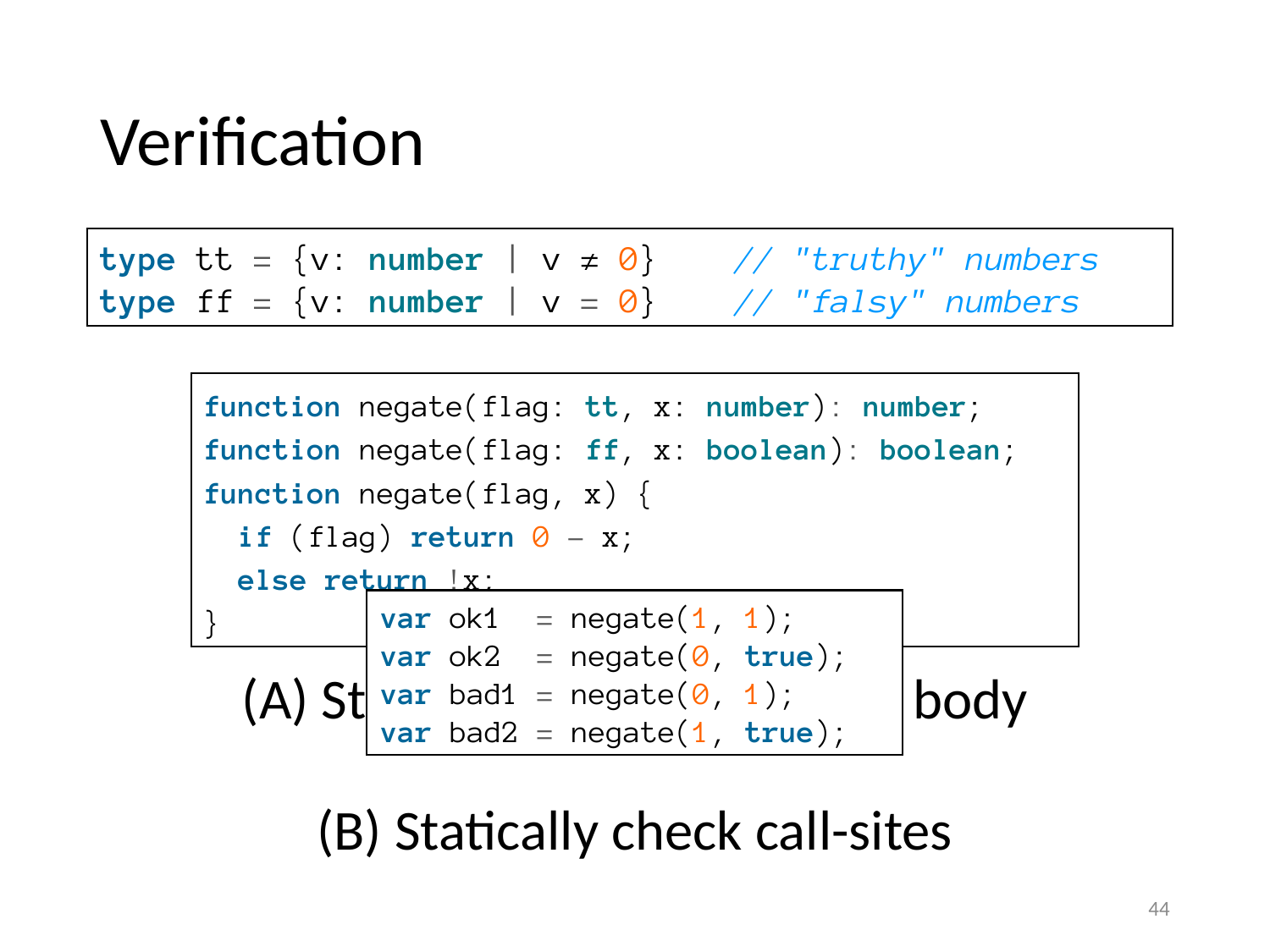

# Verification
type tt = {v: number | v ≠ 0} 	// "truthy" numbers
type ff = {v: number | v = 0} 	// "falsy" numbers
function negate(flag: tt, x: number): number;
function negate(flag: ff, x: boolean): boolean;
function negate(flag, x) {
  if (flag) return 0 - x;
  else return !x;
}
(A) Statically check negate’s body
var ok1  = negate(1, 1);
var ok2  = negate(0, true);
var bad1 = negate(0, 1);
var bad2 = negate(1, true);
(B) Statically check call-sites
44